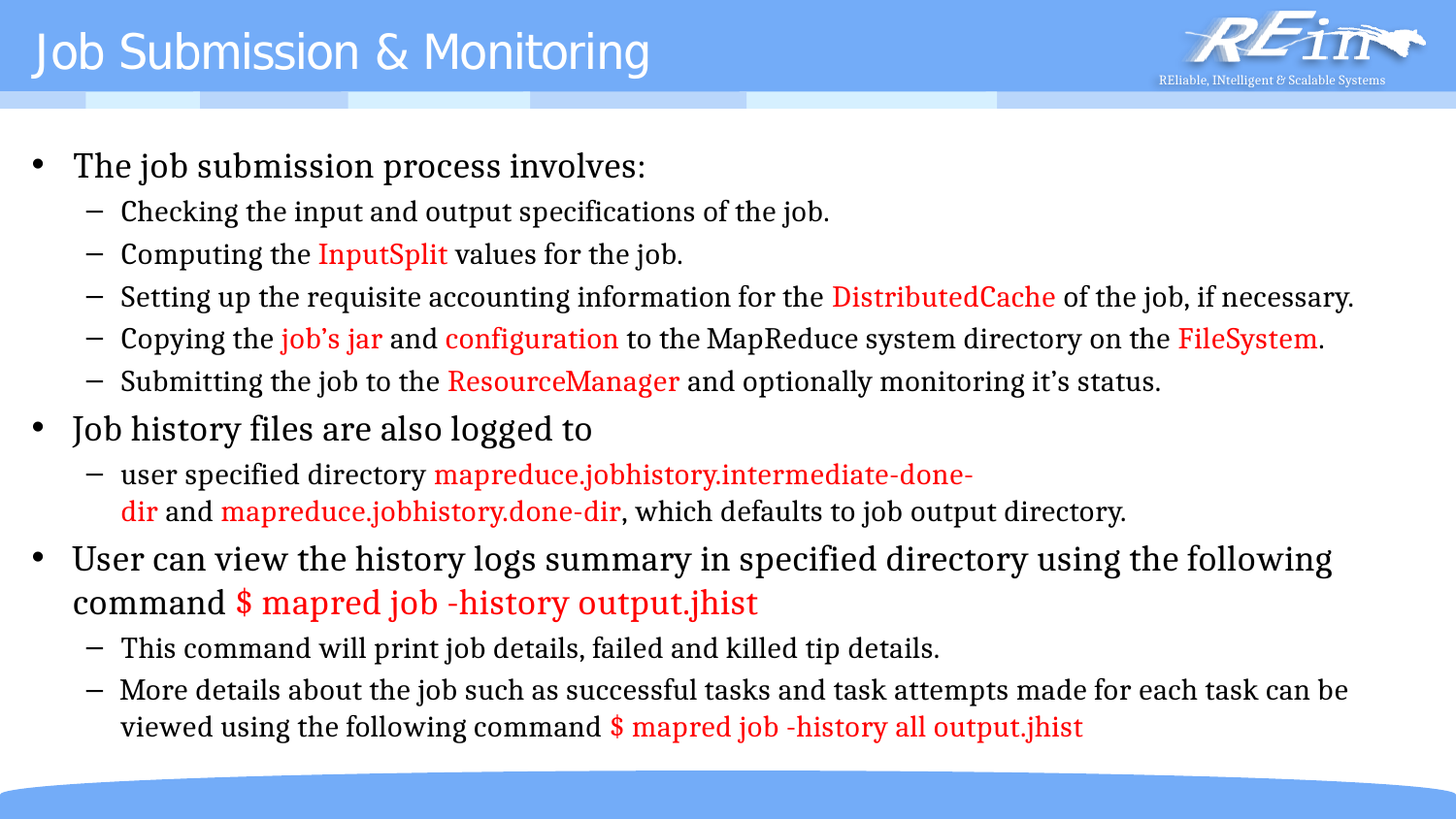

# Job Submission & Monitoring
The job submission process involves:
Checking the input and output specifications of the job.
Computing the InputSplit values for the job.
Setting up the requisite accounting information for the DistributedCache of the job, if necessary.
Copying the job’s jar and configuration to the MapReduce system directory on the FileSystem.
Submitting the job to the ResourceManager and optionally monitoring it’s status.
Job history files are also logged to
user specified directory mapreduce.jobhistory.intermediate-done-dir and mapreduce.jobhistory.done-dir, which defaults to job output directory.
User can view the history logs summary in specified directory using the following command $ mapred job -history output.jhist
This command will print job details, failed and killed tip details.
More details about the job such as successful tasks and task attempts made for each task can be viewed using the following command $ mapred job -history all output.jhist

52